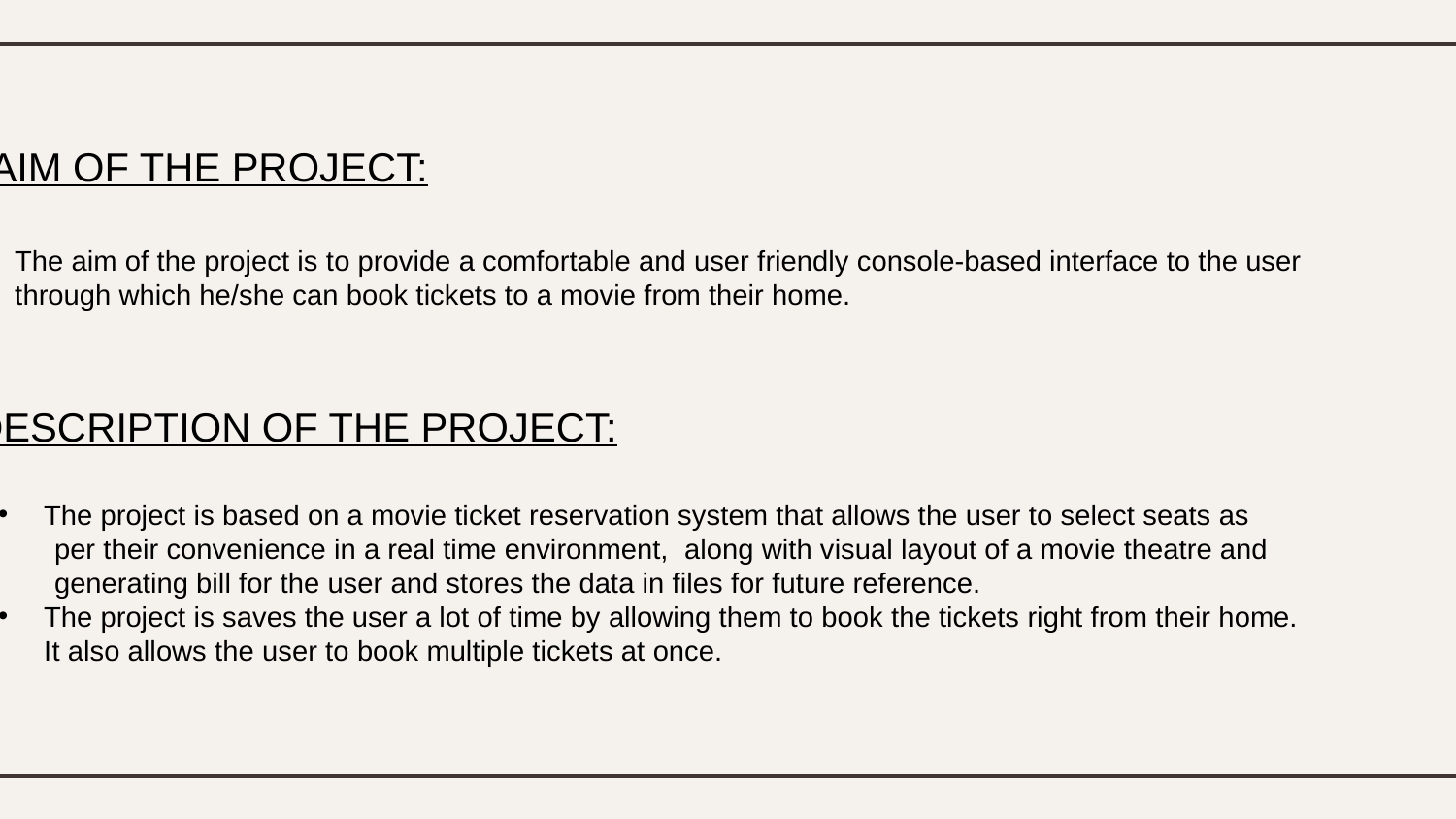

AIM OF THE PROJECT:
The aim of the project is to provide a comfortable and user friendly console-based interface to the user
through which he/she can book tickets to a movie from their home.
DESCRIPTION OF THE PROJECT:
The project is based on a movie ticket reservation system that allows the user to select seats as
       per their convenience in a real time environment,  along with visual layout of a movie theatre and
       generating bill for the user and stores the data in files for future reference.
The project is saves the user a lot of time by allowing them to book the tickets right from their home.
It also allows the user to book multiple tickets at once.